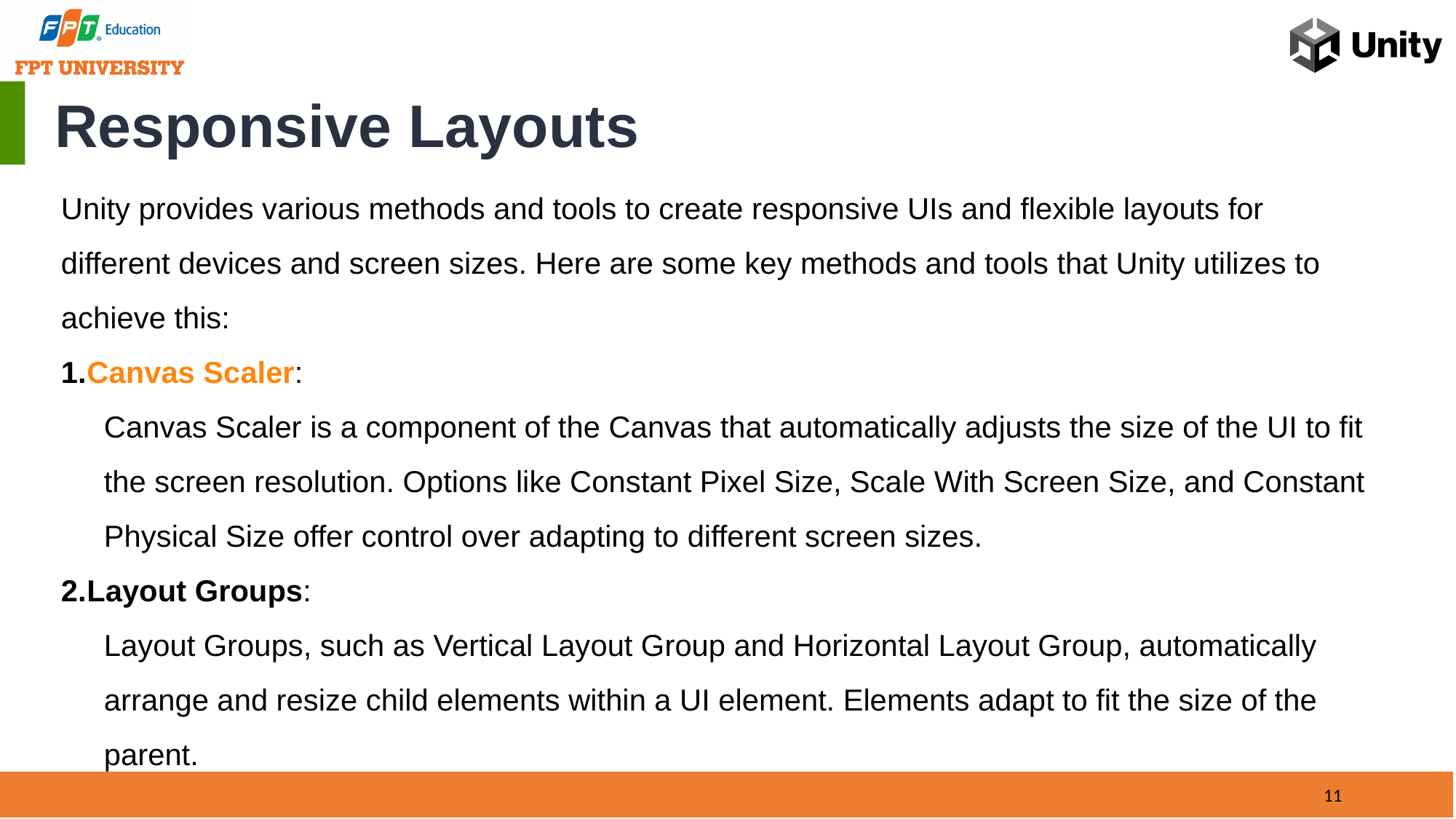

Responsive Layouts
Unity provides various methods and tools to create responsive UIs and flexible layouts for different devices and screen sizes. Here are some key methods and tools that Unity utilizes to achieve this:
Canvas Scaler:
Canvas Scaler is a component of the Canvas that automatically adjusts the size of the UI to fit the screen resolution. Options like Constant Pixel Size, Scale With Screen Size, and Constant Physical Size offer control over adapting to different screen sizes.
Layout Groups:
Layout Groups, such as Vertical Layout Group and Horizontal Layout Group, automatically arrange and resize child elements within a UI element. Elements adapt to fit the size of the parent.
11